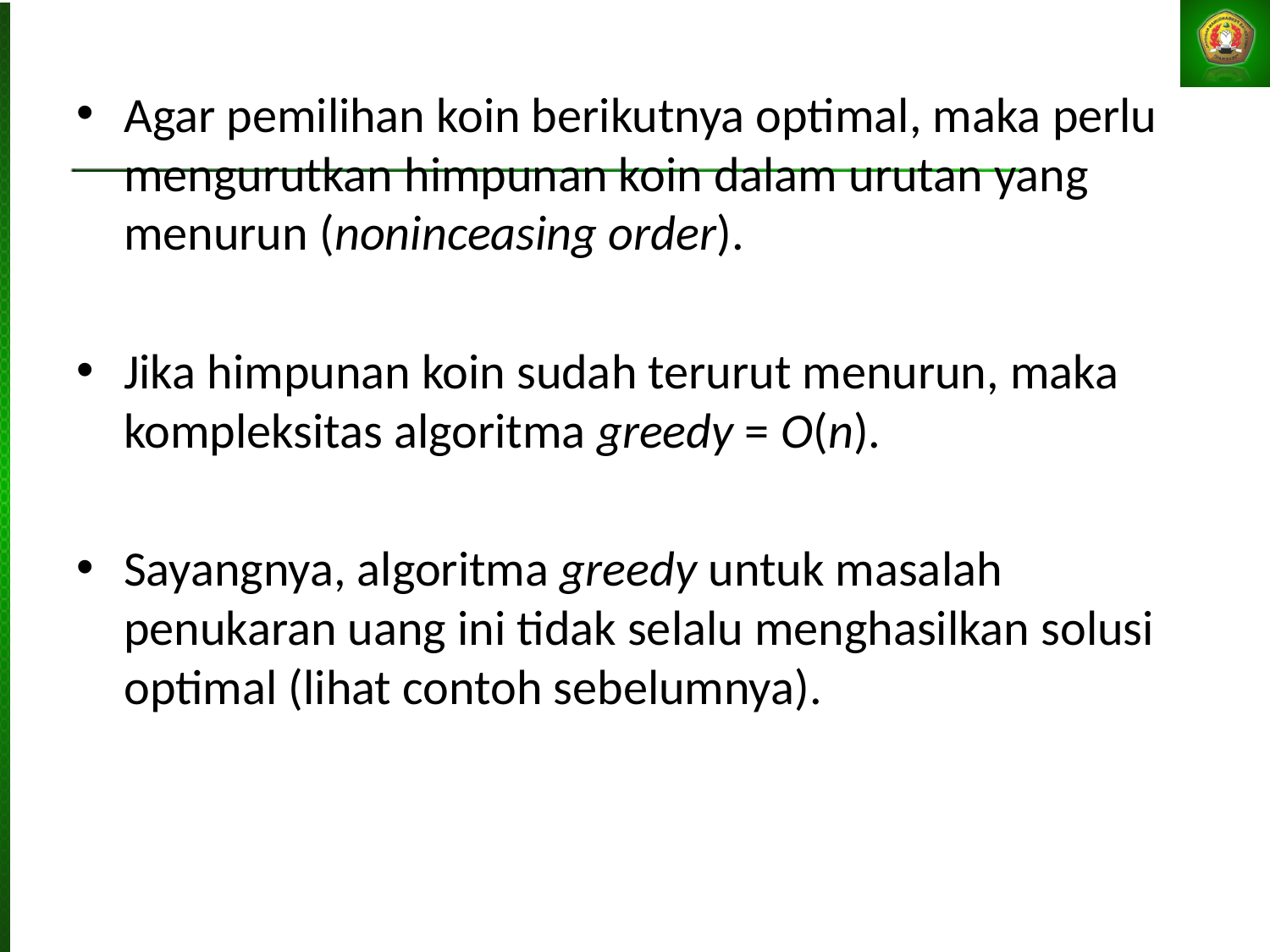

Agar pemilihan koin berikutnya optimal, maka perlu mengurutkan himpunan koin dalam urutan yang menurun (noninceasing order).

Jika himpunan koin sudah terurut menurun, maka kompleksitas algoritma greedy = O(n).

Sayangnya, algoritma greedy untuk masalah penukaran uang ini tidak selalu menghasilkan solusi optimal (lihat contoh sebelumnya).